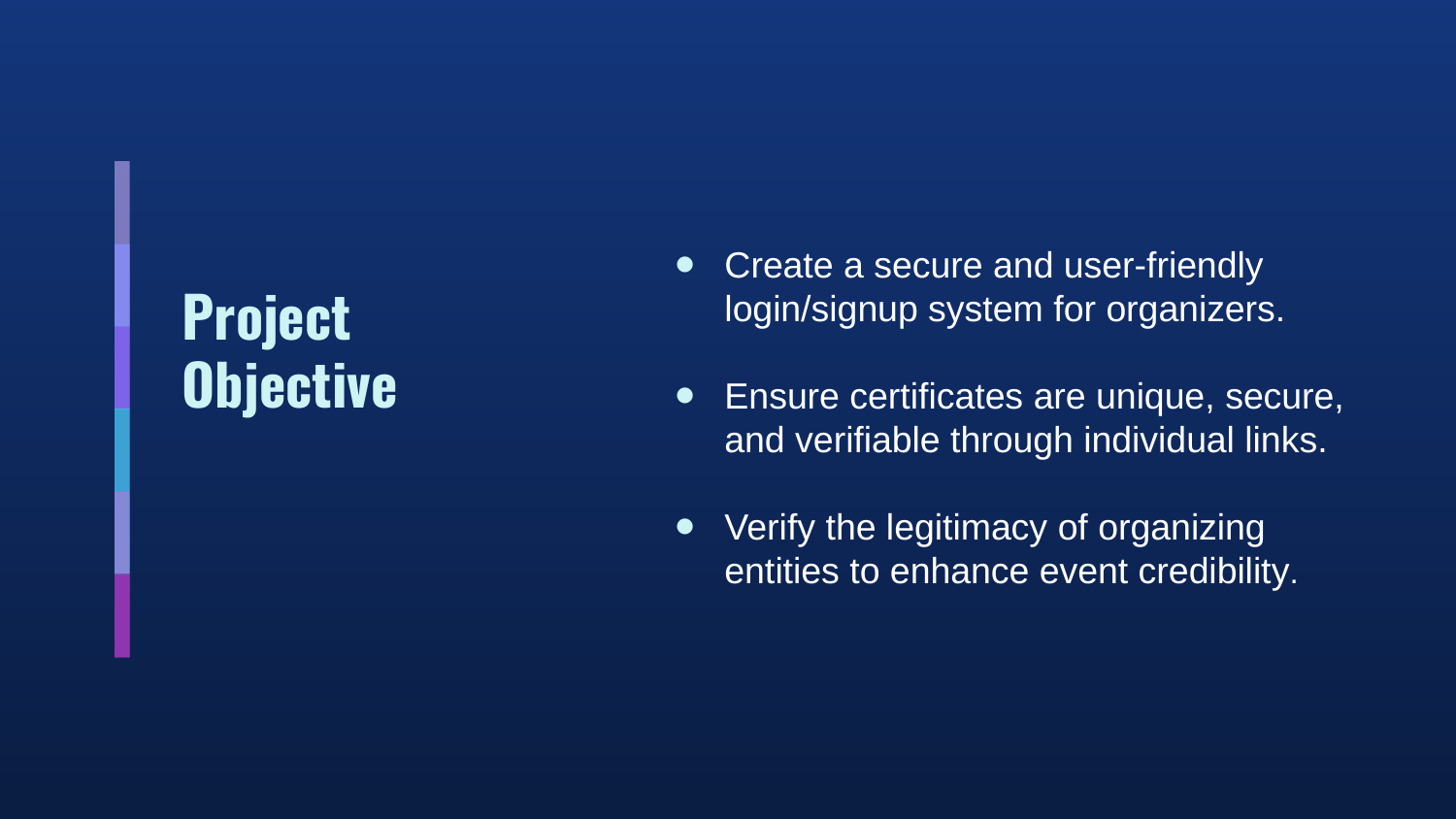

Create a secure and user-friendly login/signup system for organizers.

Ensure certificates are unique, secure, and verifiable through individual links.

Verify the legitimacy of organizing entities to enhance event credibility.
# Project Objective